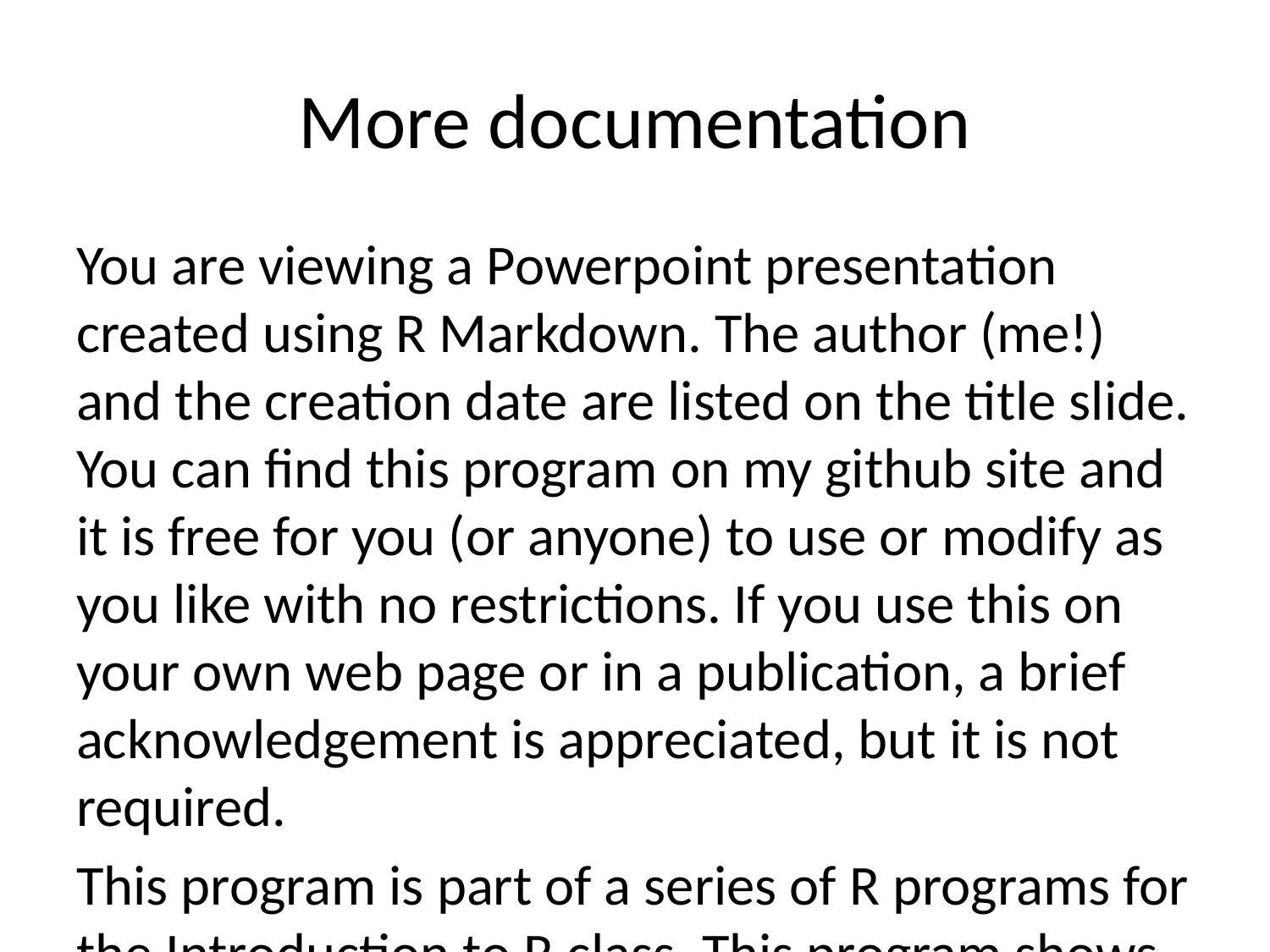

# More documentation
You are viewing a Powerpoint presentation created using R Markdown. The author (me!) and the creation date are listed on the title slide. You can find this program on my github site and it is free for you (or anyone) to use or modify as you like with no restrictions. If you use this on your own web page or in a publication, a brief acknowledgement is appreciated, but it is not required.
This program is part of a series of R programs for the Introduction to R class. This program shows you how to read a simple text file.